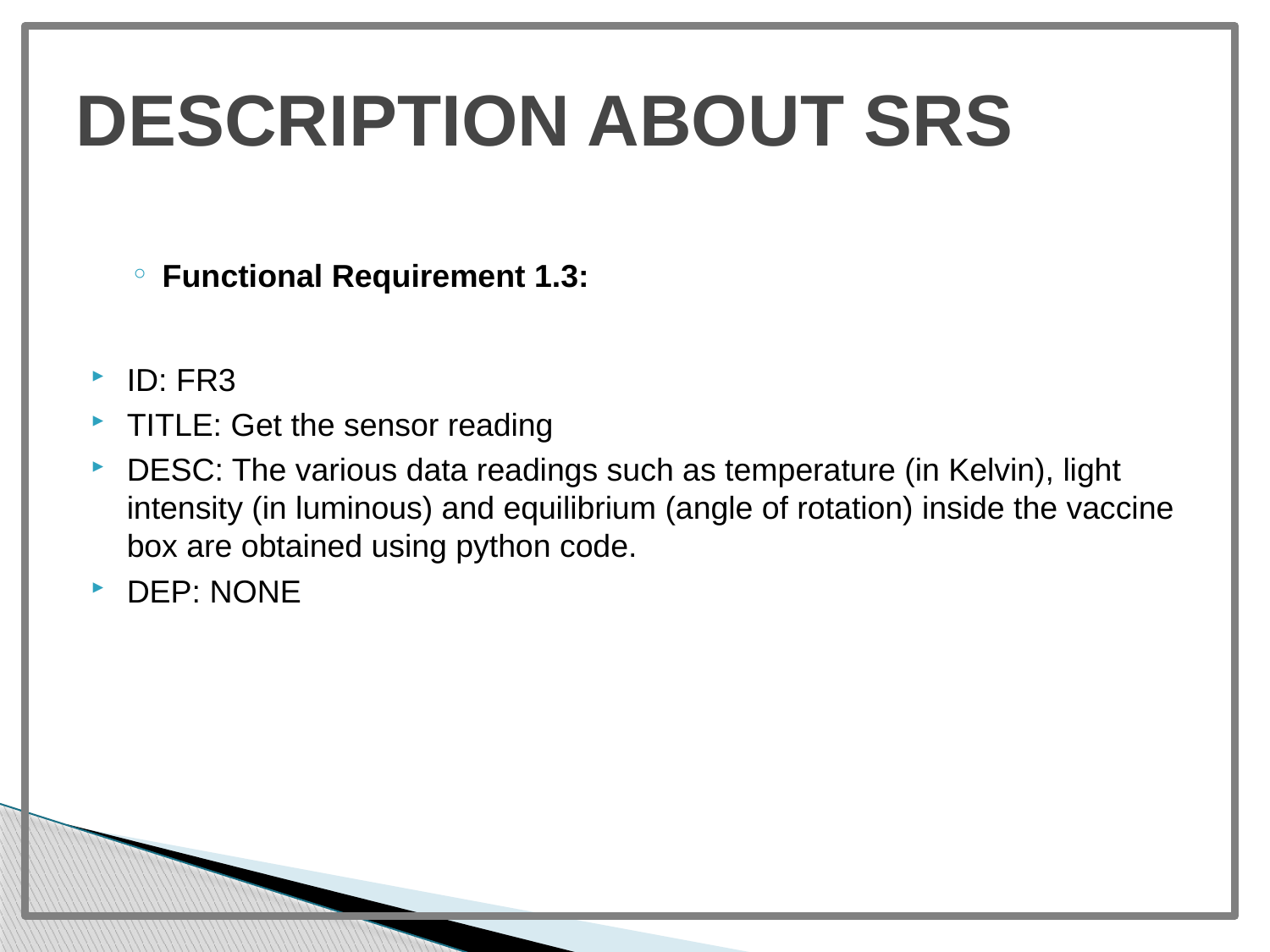

# DESCRIPTION ABOUT SRS

Functional Requirement 1.3:

ID: FR3
TITLE: Get the sensor reading
DESC: The various data readings such as temperature (in Kelvin), light intensity (in luminous) and equilibrium (angle of rotation) inside the vaccine box are obtained using python code.
DEP: NONE